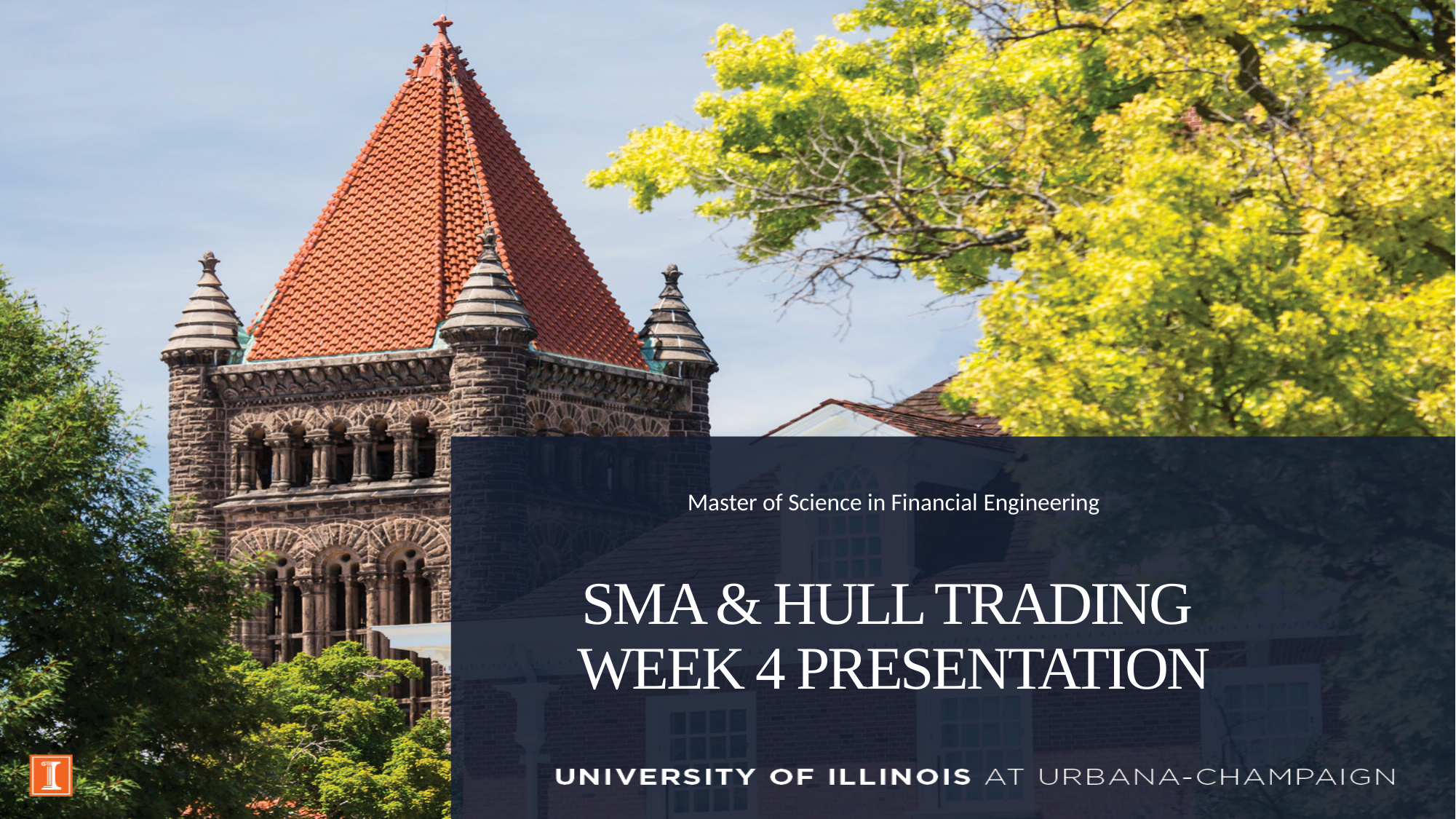

Master of Science in Financial Engineering

# SMA & HULL TRADING WEEK 4 PRESENTATION